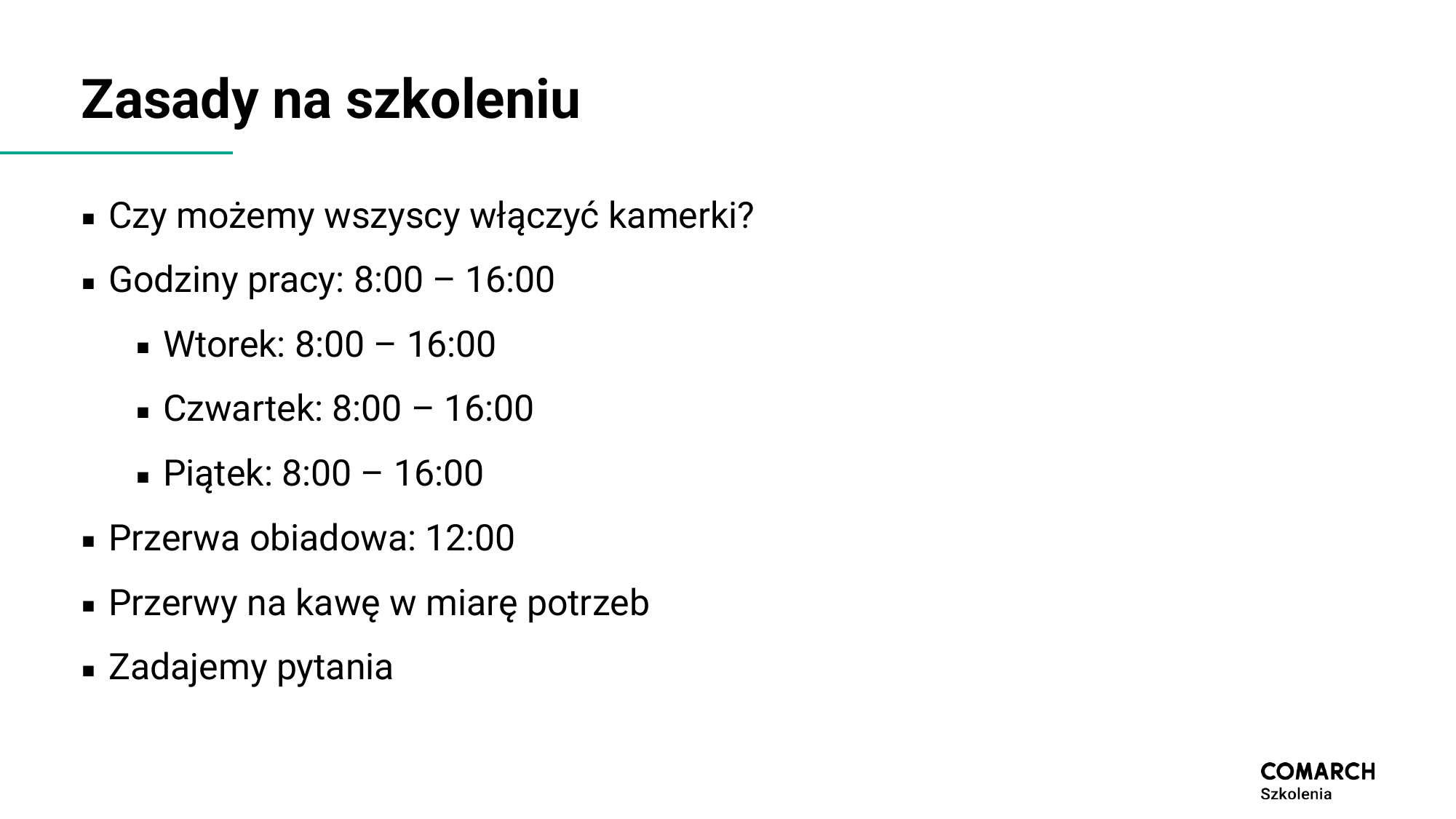

# Zasady na szkoleniu
Czy możemy wszyscy włączyć kamerki?
Godziny pracy: 8:00 – 16:00
Wtorek: 8:00 – 16:00
Czwartek: 8:00 – 16:00
Piątek: 8:00 – 16:00
Przerwa obiadowa: 12:00
Przerwy na kawę w miarę potrzeb
Zadajemy pytania